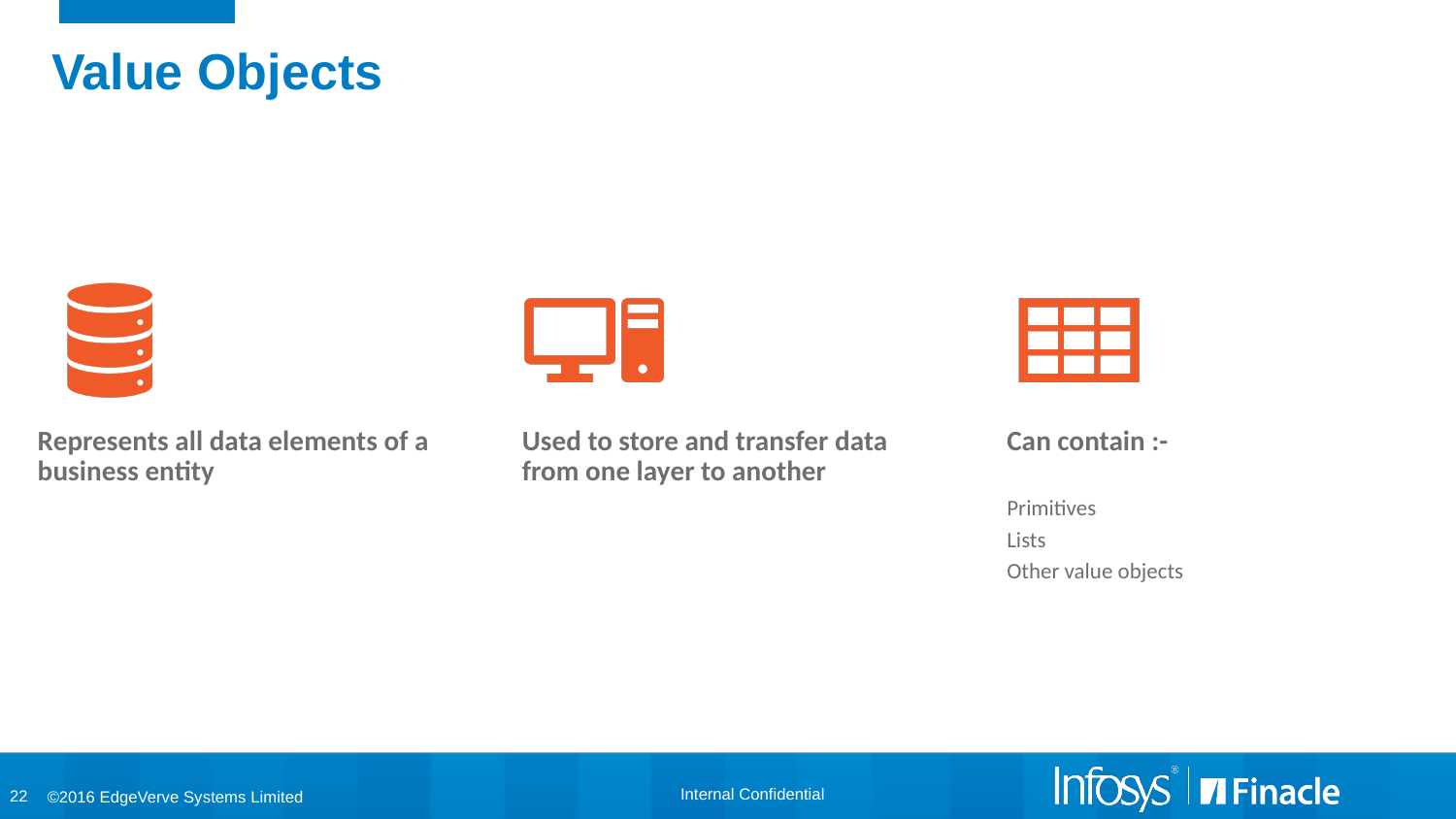

# Value Objects
Represents all data elements of a business entity
Used to store and transfer data from one layer to another
Can contain :-
Primitives
Lists
Other value objects